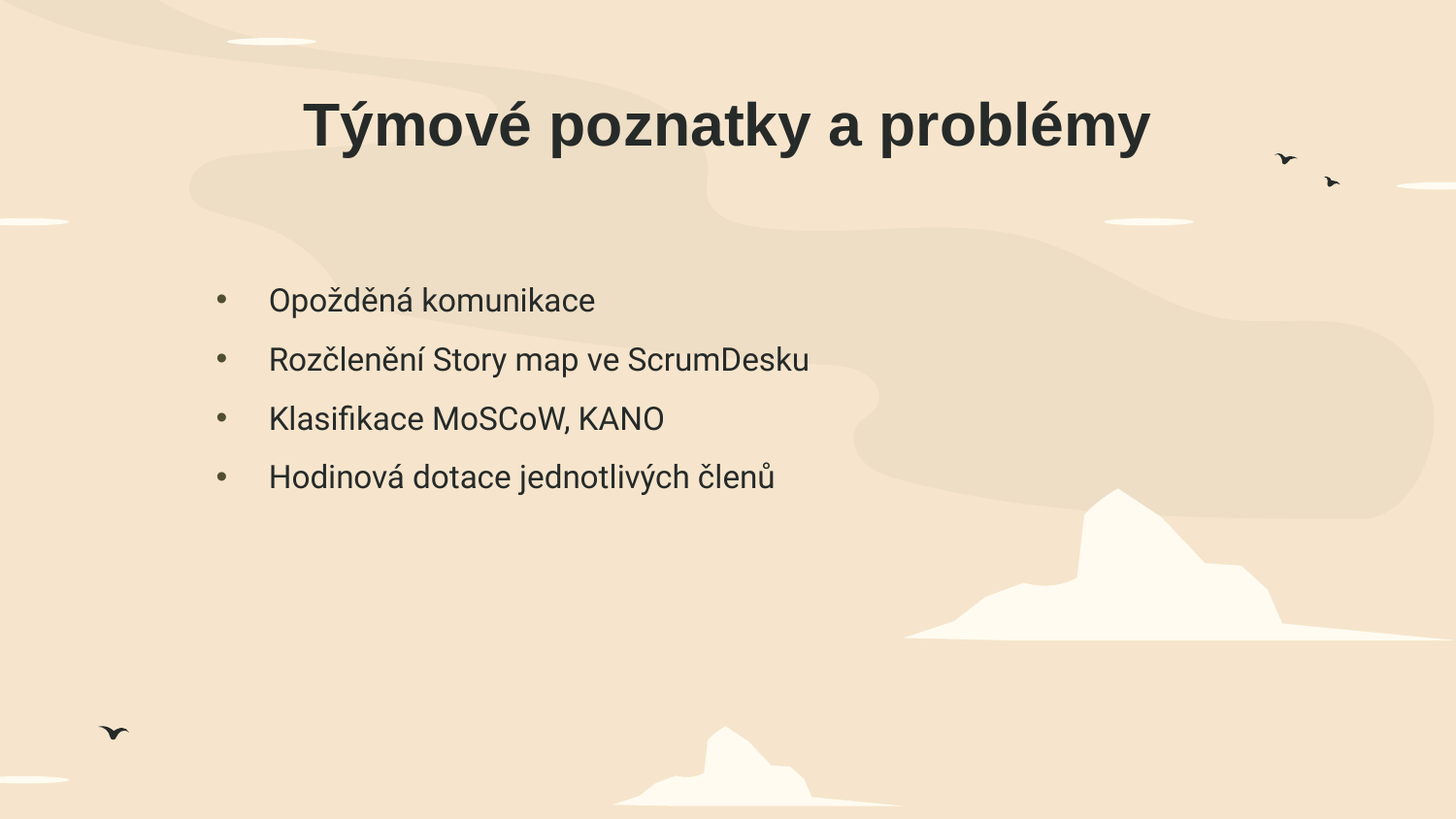

# Týmové poznatky a problémy
Opožděná komunikace
Rozčlenění Story map ve ScrumDesku
Klasifikace MoSCoW, KANO
Hodinová dotace jednotlivých členů